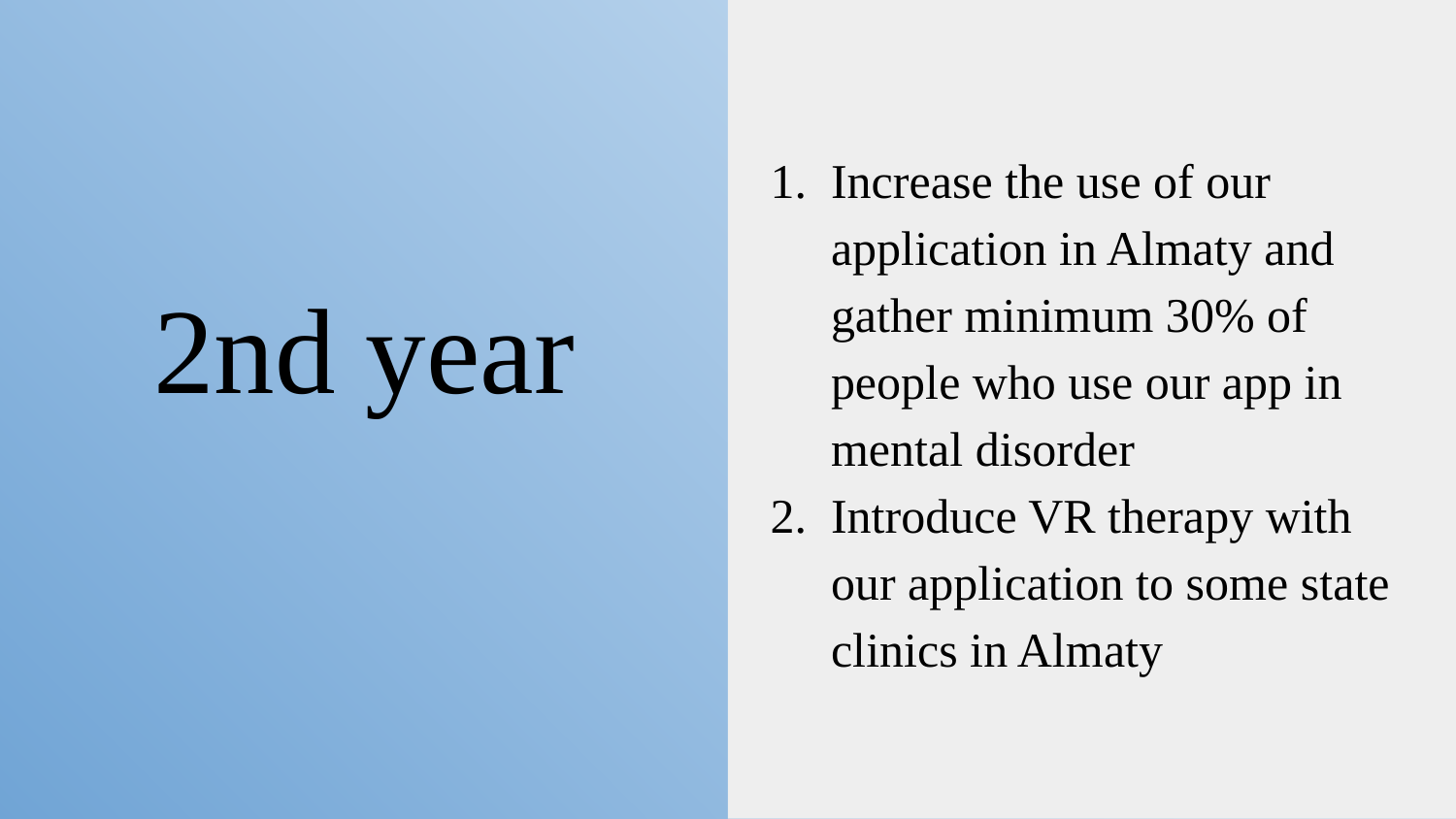

Increase the use of our application in Almaty and gather minimum 30% of people who use our app in mental disorder
Introduce VR therapy with our application to some state clinics in Almaty
# 2nd year